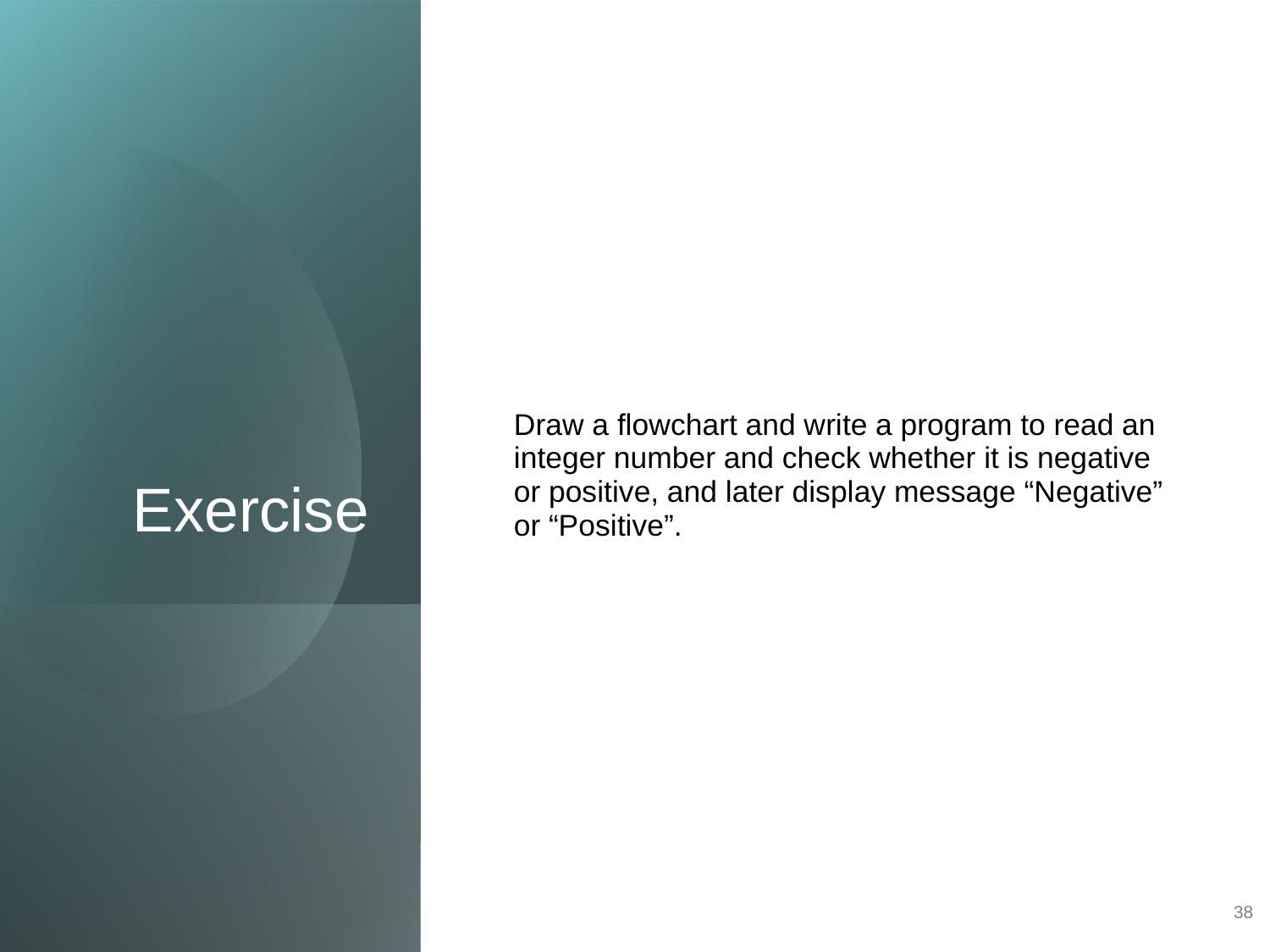

# Exercise
Draw a flowchart and write a program to read an integer number and check whether it is negative or positive, and later display message “Negative” or “Positive”.

38